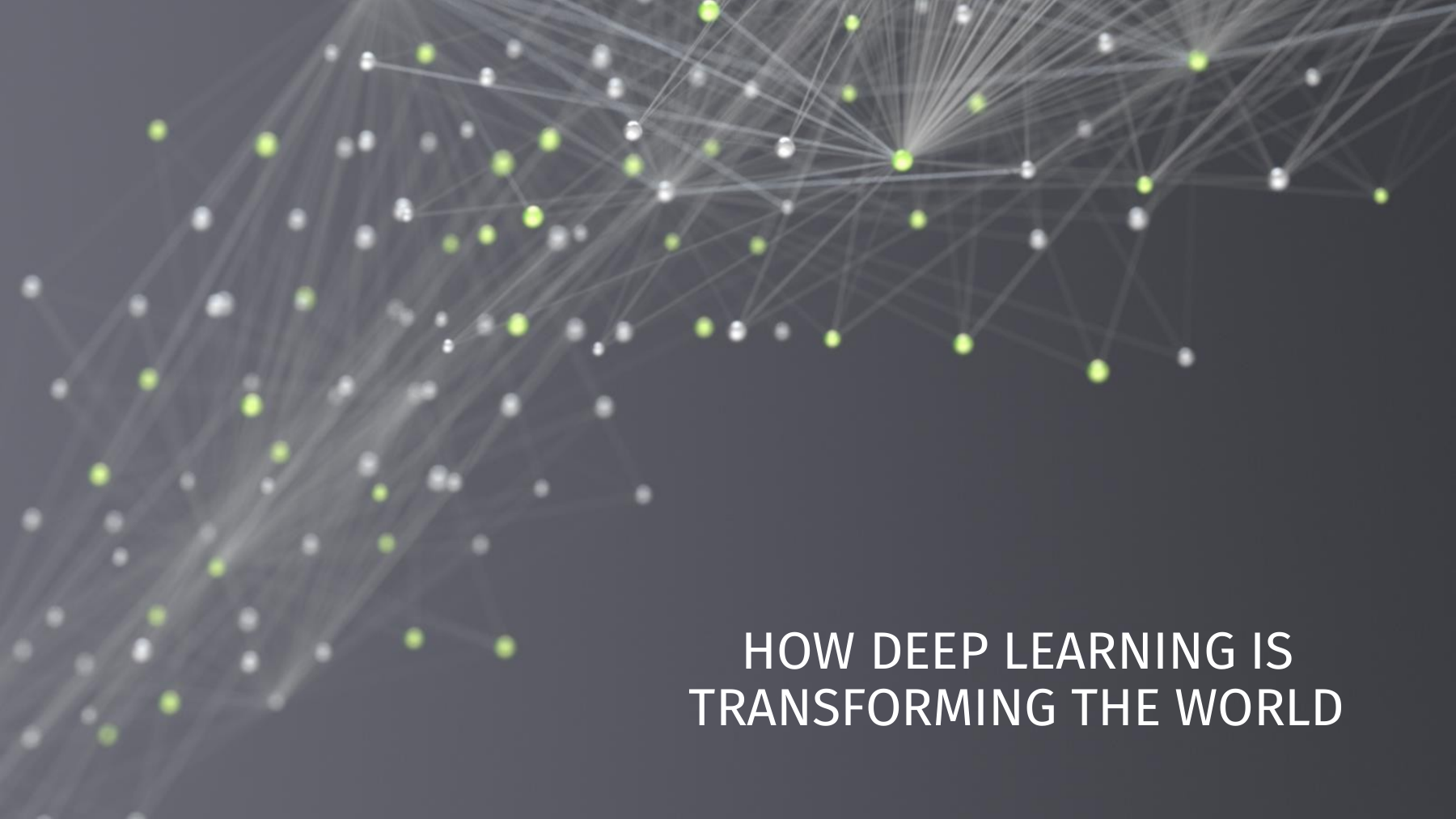

# HOW DEEP LEARNING IS  TRANSFORMING THE WORLD